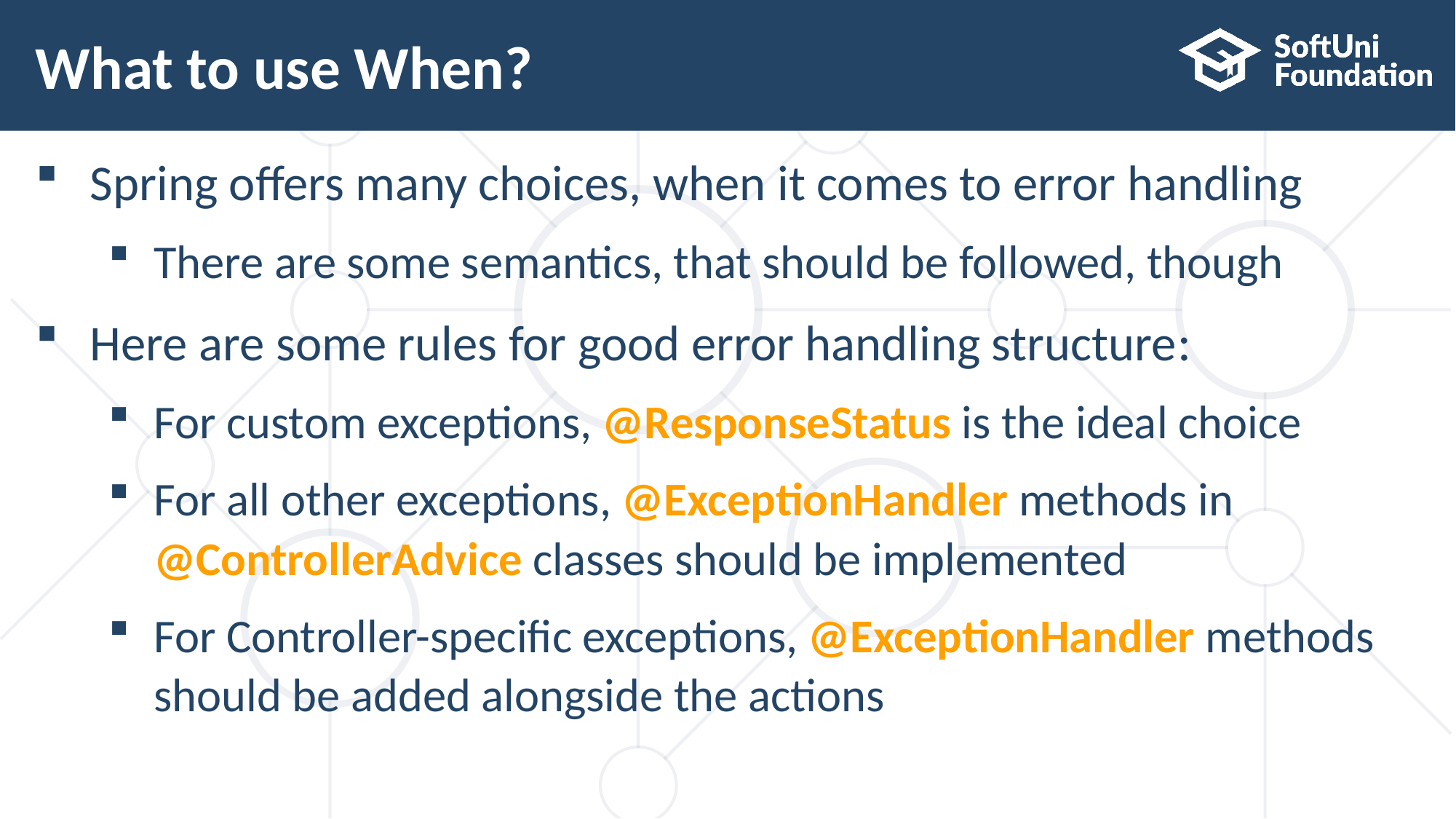

# What to use When?
Spring offers many choices, when it comes to error handling
There are some semantics, that should be followed, though
Here are some rules for good error handling structure:
For custom exceptions, @ResponseStatus is the ideal choice
For all other exceptions, @ExceptionHandler methods in
@ControllerAdvice classes should be implemented
For Controller-specific exceptions, @ExceptionHandler methods
should be added alongside the actions